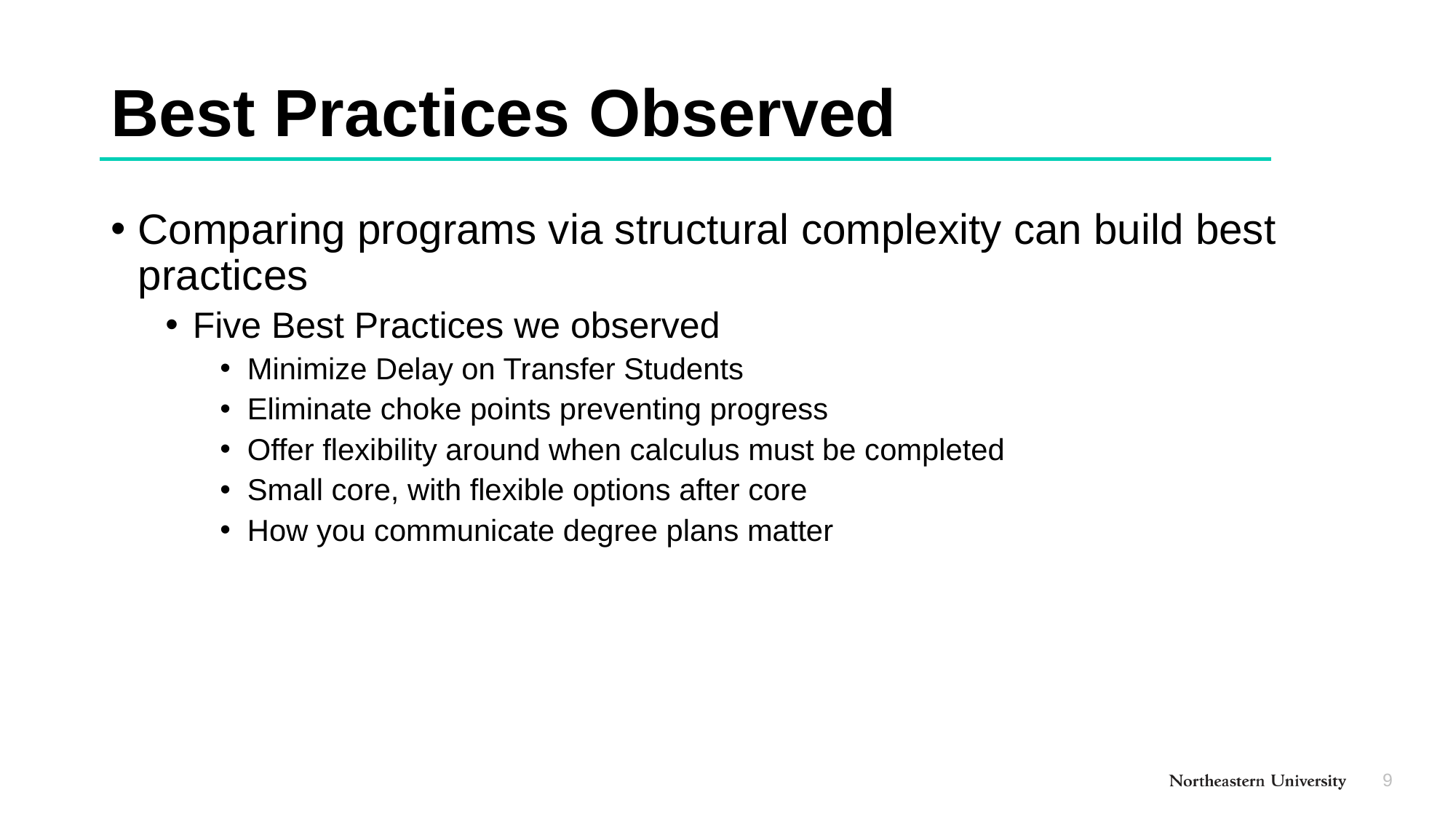

# Best Practices Observed
Comparing programs via structural complexity can build best practices
Five Best Practices we observed
Minimize Delay on Transfer Students
Eliminate choke points preventing progress
Offer flexibility around when calculus must be completed
Small core, with flexible options after core
How you communicate degree plans matter
  9